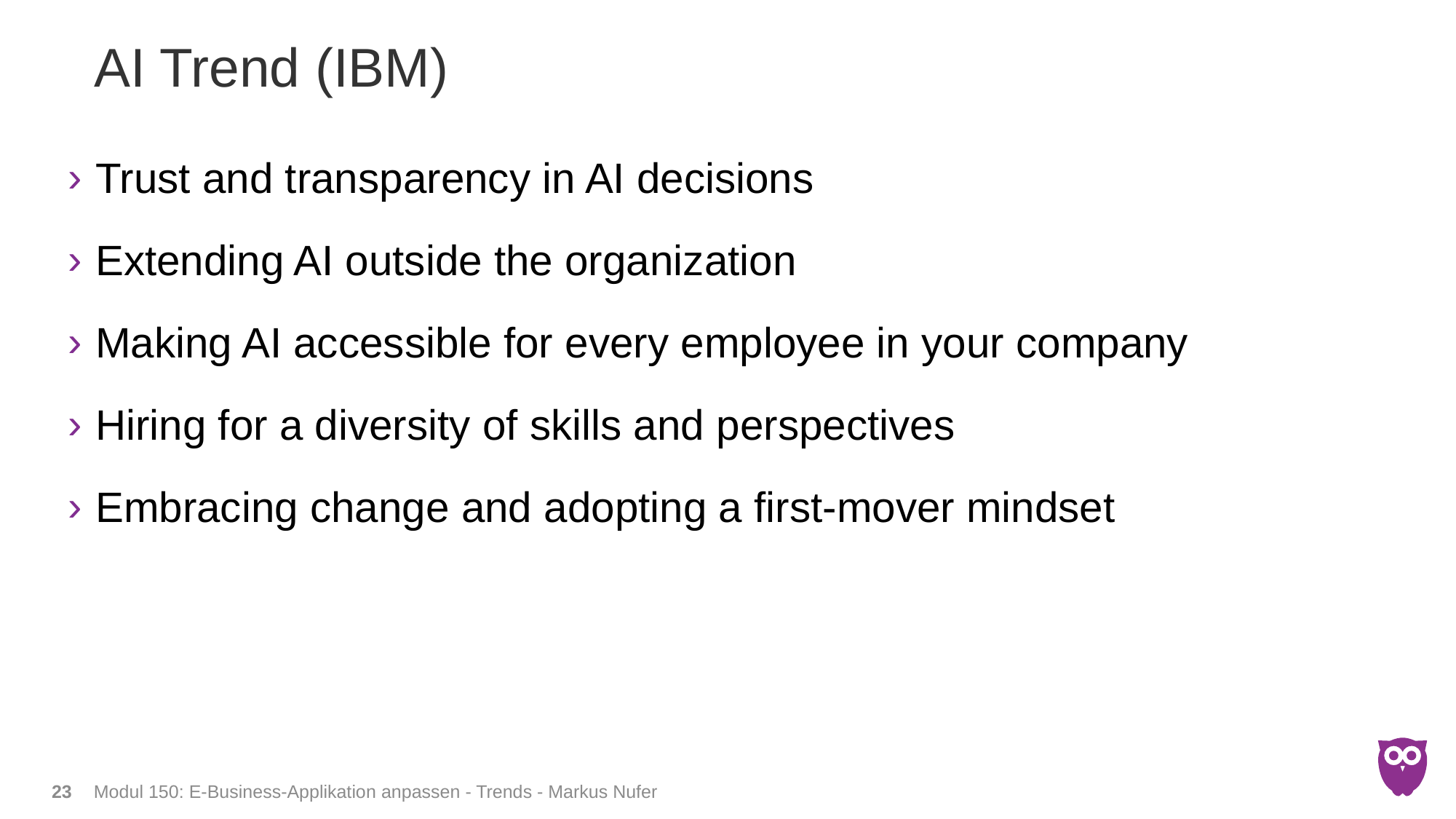

# AI Trend (IBM)
Trust and transparency in AI decisions
Extending AI outside the organization
Making AI accessible for every employee in your company
Hiring for a diversity of skills and perspectives
Embracing change and adopting a first-mover mindset

23
Modul 150: E-Business-Applikation anpassen - Trends - Markus Nufer